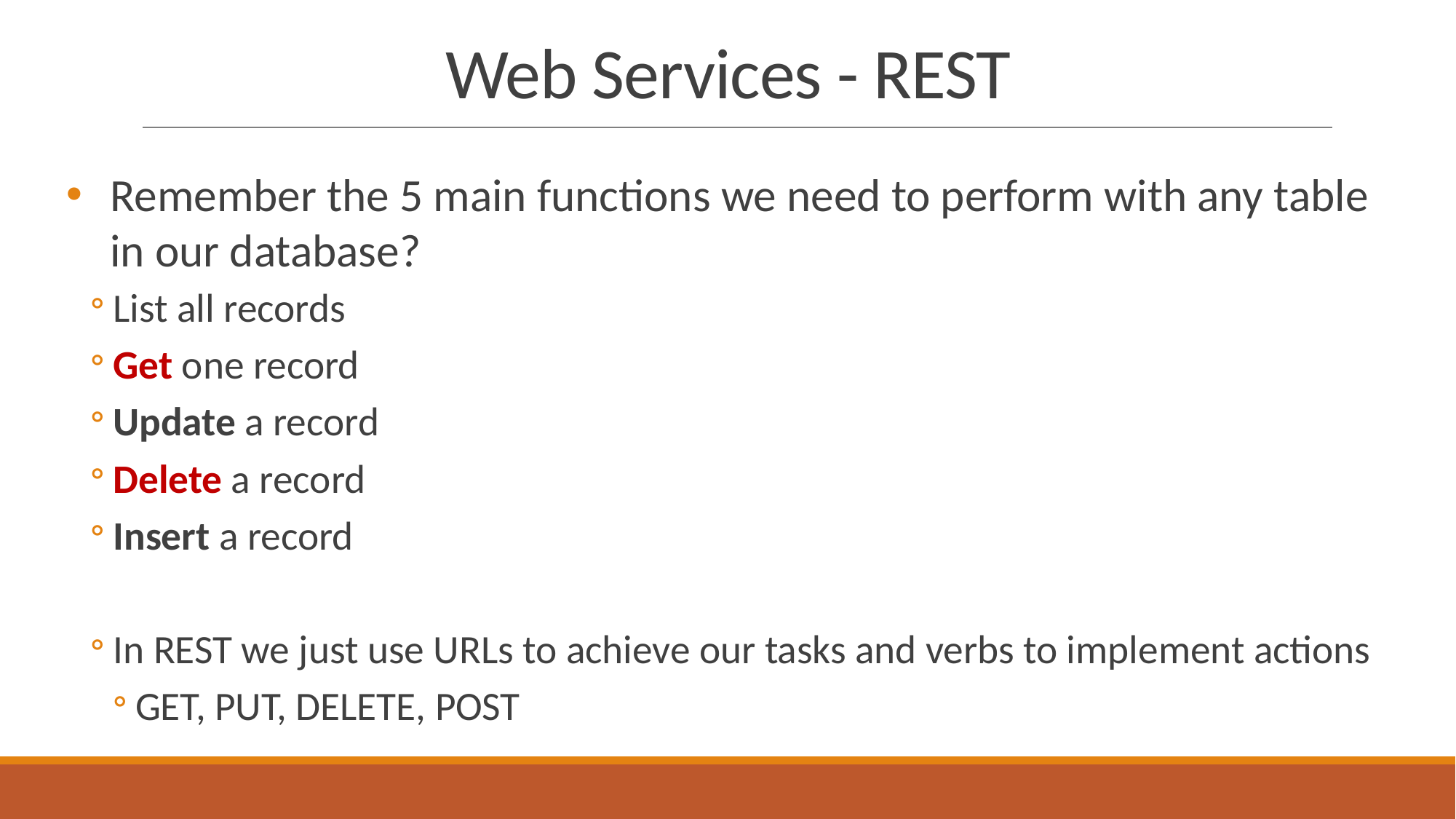

# Web Services - REST
Remember the 5 main functions we need to perform with any table in our database?
List all records
Get one record
Update a record
Delete a record
Insert a record

In REST we just use URLs to achieve our tasks and verbs to implement actions
GET, PUT, DELETE, POST